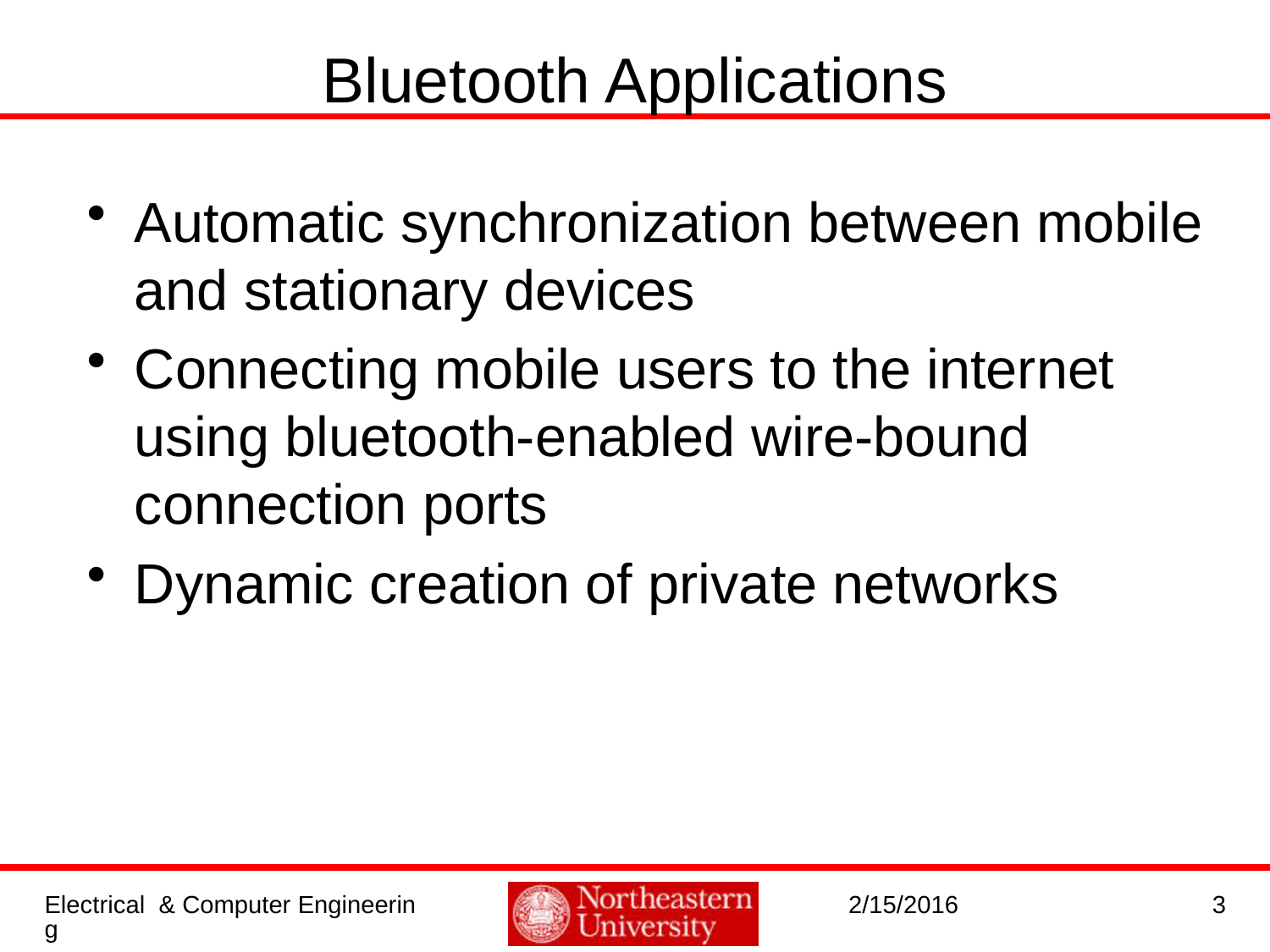

# Bluetooth Applications
Automatic synchronization between mobile and stationary devices
Connecting mobile users to the internet using bluetooth-enabled wire-bound connection ports
Dynamic creation of private networks
Electrical  & Computer Engineering
2/15/2016
3